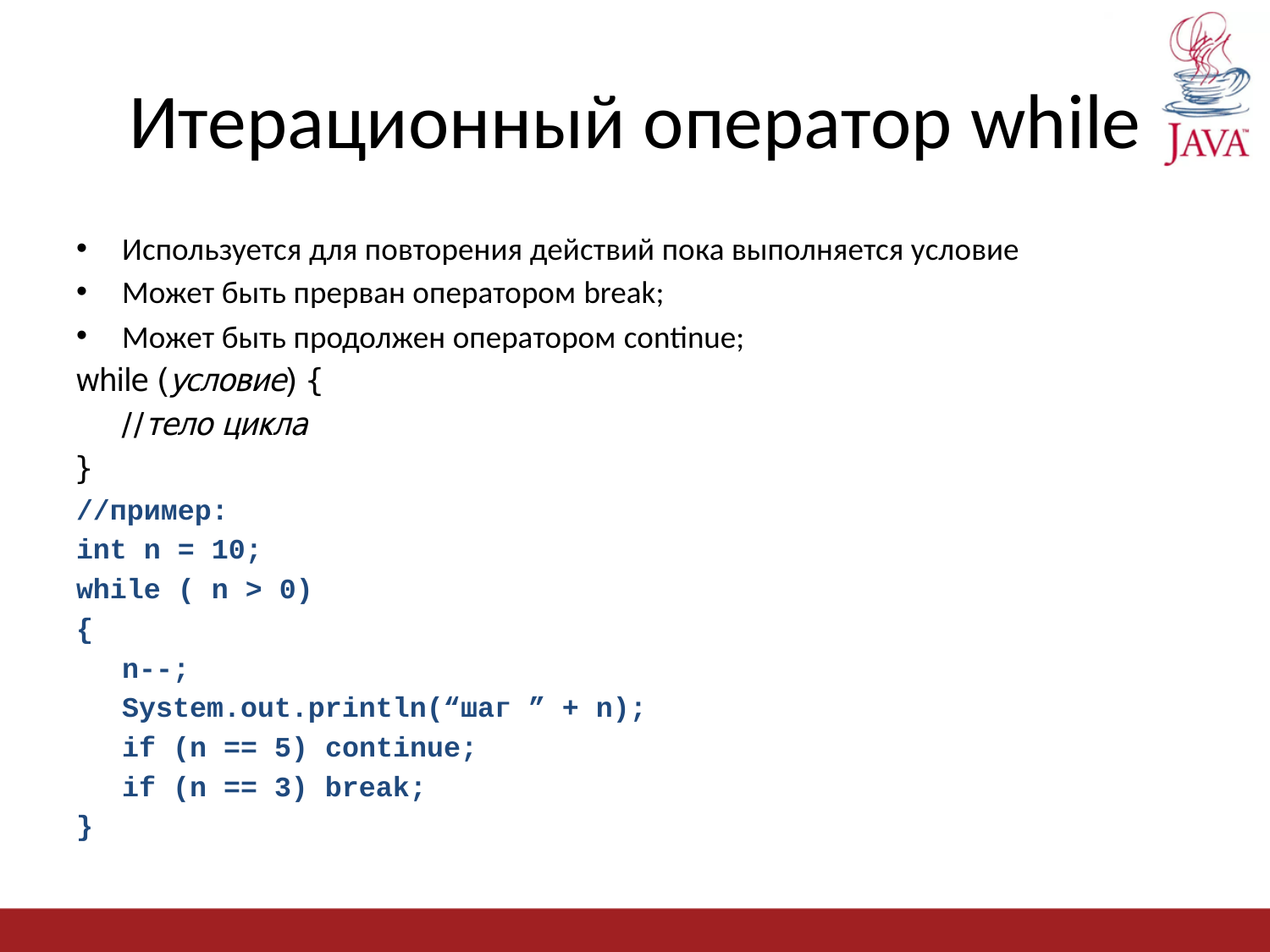

# Итерационный оператор while
Используется для повторения действий пока выполняется условие
Может быть прерван оператором break;
Может быть продолжен оператором continue;
while (условие) {
	//тело цикла
}
//пример:
int n = 10;
while ( n > 0)
{
	n--;
	System.out.println(“шаг ” + n);
	if (n == 5) continue;
	if (n == 3) break;
}